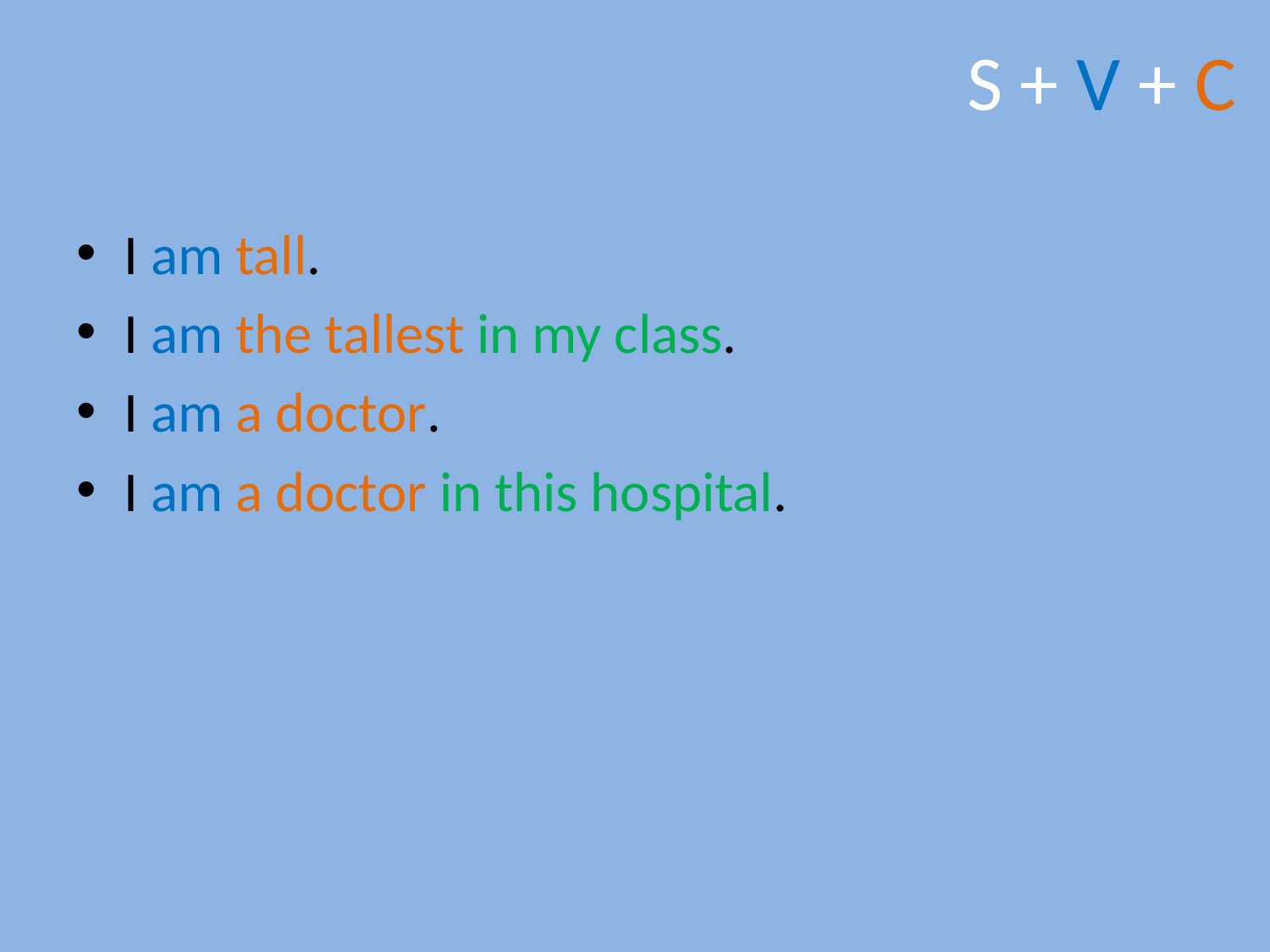

# S + V + C
I am tall.
I am the tallest in my class.
I am a doctor.
I am a doctor in this hospital.